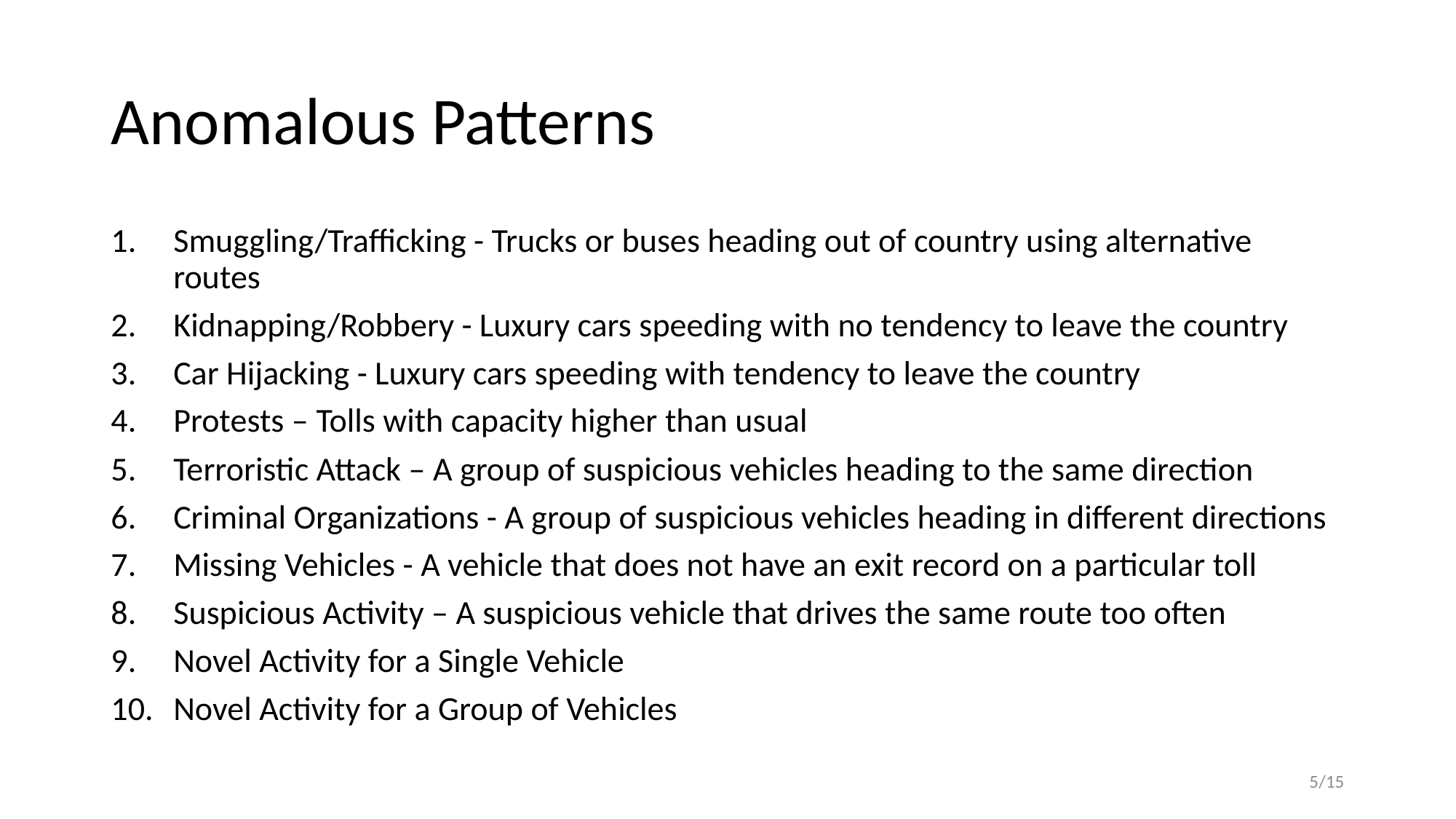

# Anomalous Patterns
Smuggling/Trafficking - Trucks or buses heading out of country using alternative routes
Kidnapping/Robbery - Luxury cars speeding with no tendency to leave the country
Car Hijacking - Luxury cars speeding with tendency to leave the country
Protests – Tolls with capacity higher than usual
Terroristic Attack – A group of suspicious vehicles heading to the same direction
Criminal Organizations - A group of suspicious vehicles heading in different directions
Missing Vehicles - A vehicle that does not have an exit record on a particular toll
Suspicious Activity – A suspicious vehicle that drives the same route too often
Novel Activity for a Single Vehicle
Novel Activity for a Group of Vehicles
5/15